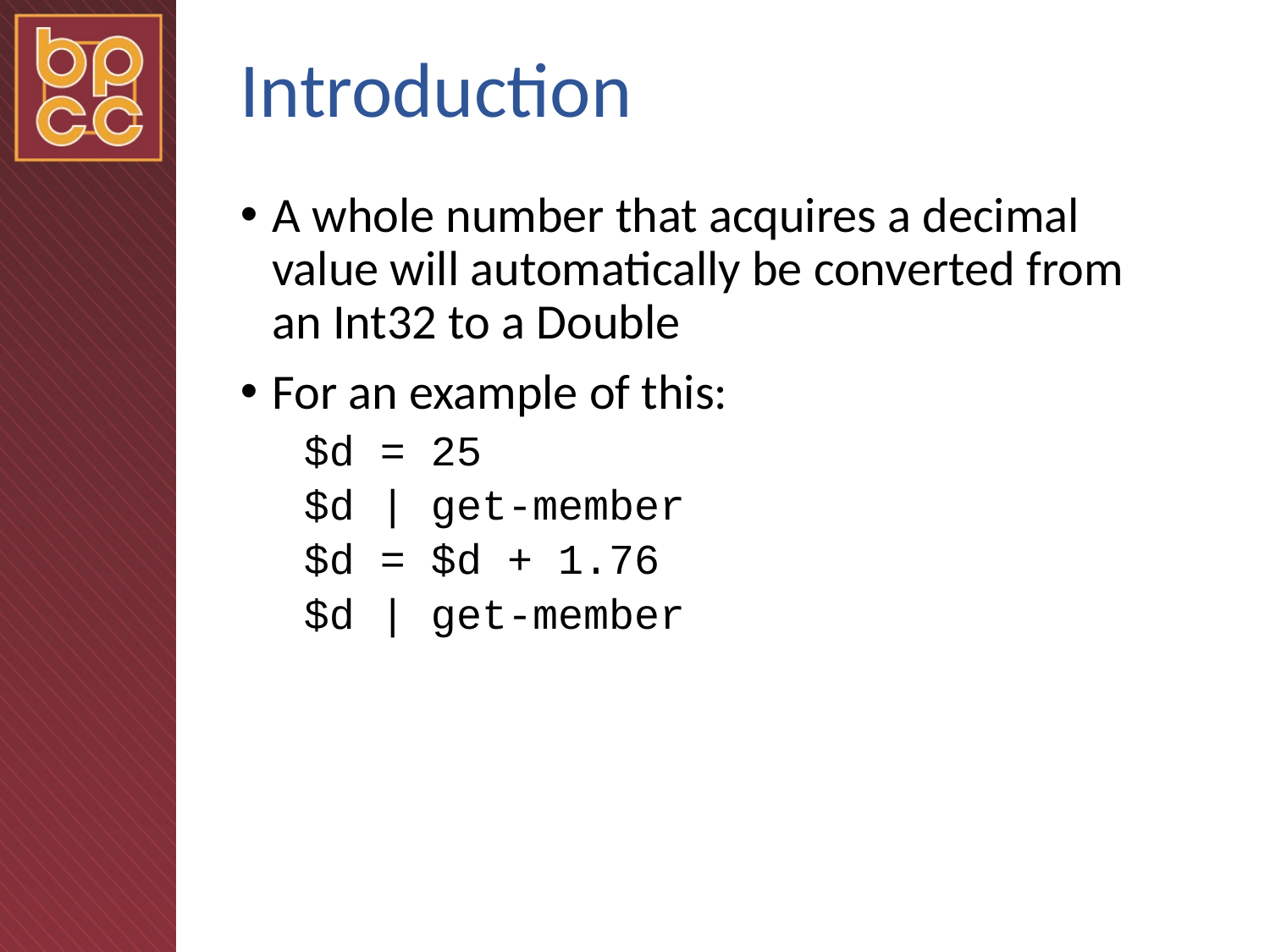

# Introduction
A whole number that acquires a decimal value will automatically be converted from an Int32 to a Double
For an example of this:
$d = 25
$d | get-member
$d = $d + 1.76
$d | get-member